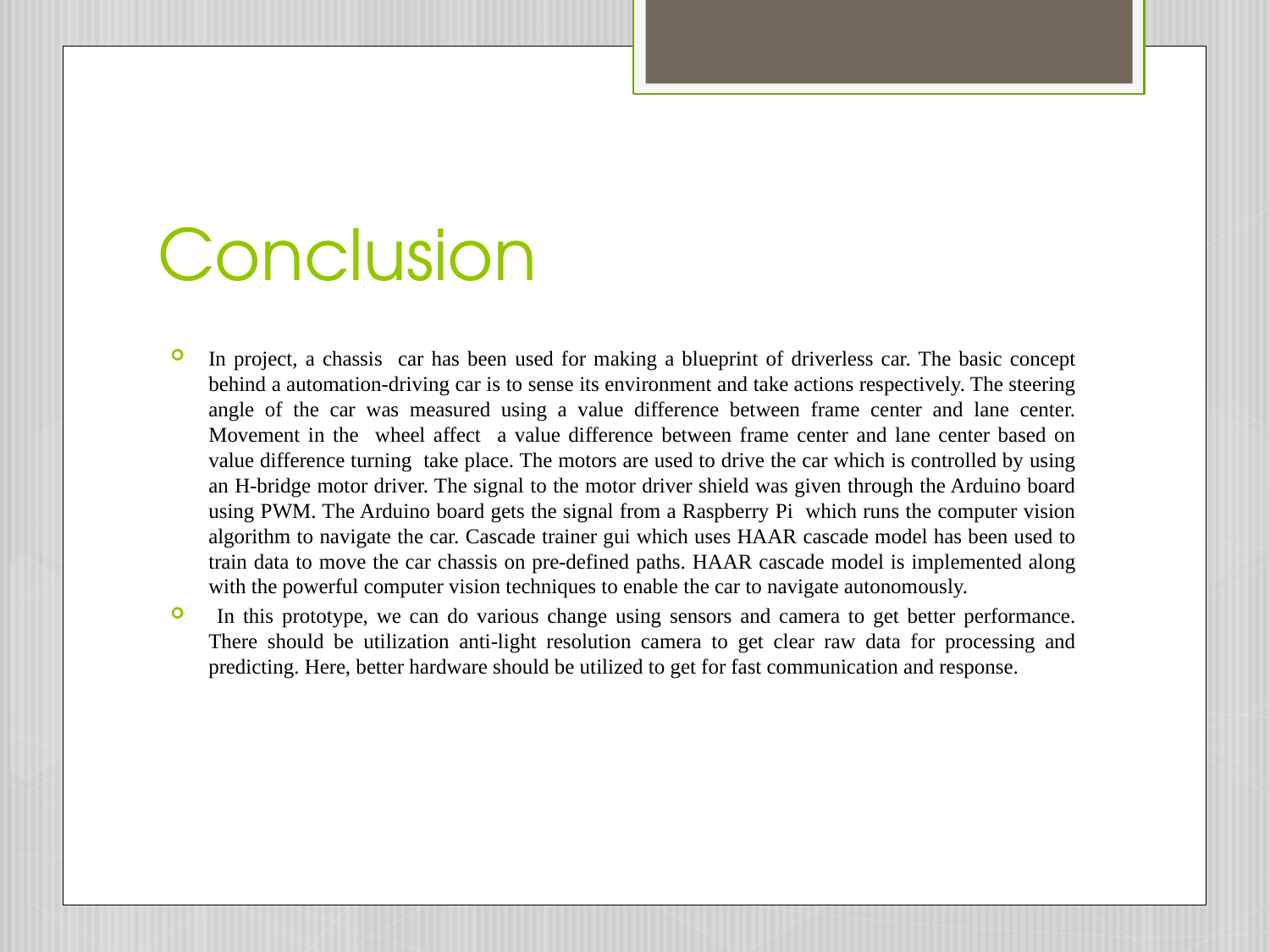

# Conclusion
In project, a chassis  car has been used for making a blueprint of driverless car. The basic concept behind a automation-driving car is to sense its environment and take actions respectively. The steering angle of the car was measured using a value difference between frame center and lane center. Movement in the  wheel affect  a value difference between frame center and lane center based on value difference turning  take place. The motors are used to drive the car which is controlled by using an H-bridge motor driver. The signal to the motor driver shield was given through the Arduino board using PWM. The Arduino board gets the signal from a Raspberry Pi  which runs the computer vision algorithm to navigate the car. Cascade trainer gui which uses HAAR cascade model has been used to train data to move the car chassis on pre-defined paths. HAAR cascade model is implemented along with the powerful computer vision techniques to enable the car to navigate autonomously.
 In this prototype, we can do various change using sensors and camera to get better performance. There should be utilization anti-light resolution camera to get clear raw data for processing and predicting. Here, better hardware should be utilized to get for fast communication and response.